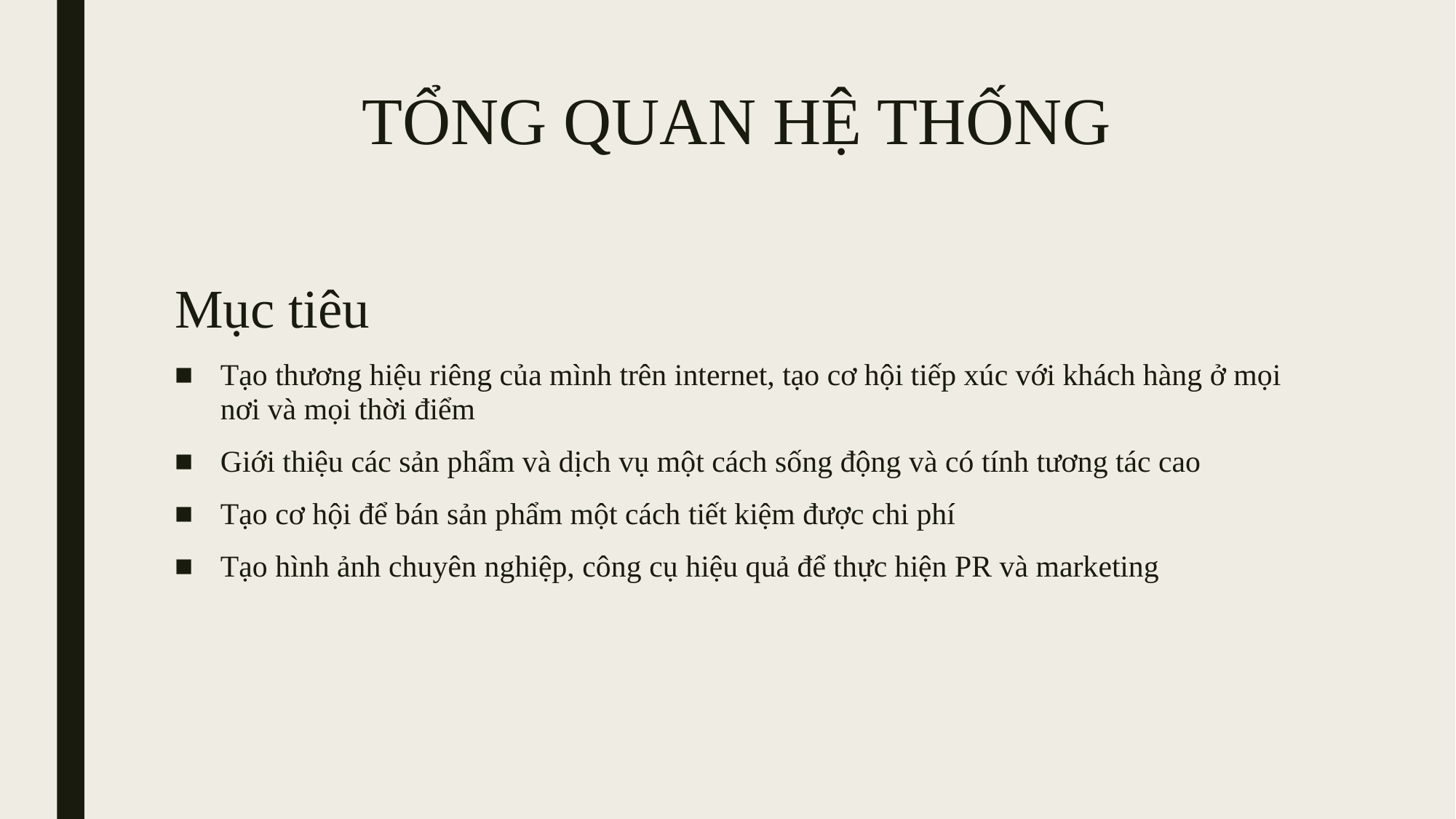

# TỔNG QUAN HỆ THỐNG
Mục tiêu
Tạo thương hiệu riêng của mình trên internet, tạo cơ hội tiếp xúc với khách hàng ở mọi nơi và mọi thời điểm
Giới thiệu các sản phẩm và dịch vụ một cách sống động và có tính tương tác cao
Tạo cơ hội để bán sản phẩm một cách tiết kiệm được chi phí
Tạo hình ảnh chuyên nghiệp, công cụ hiệu quả để thực hiện PR và marketing